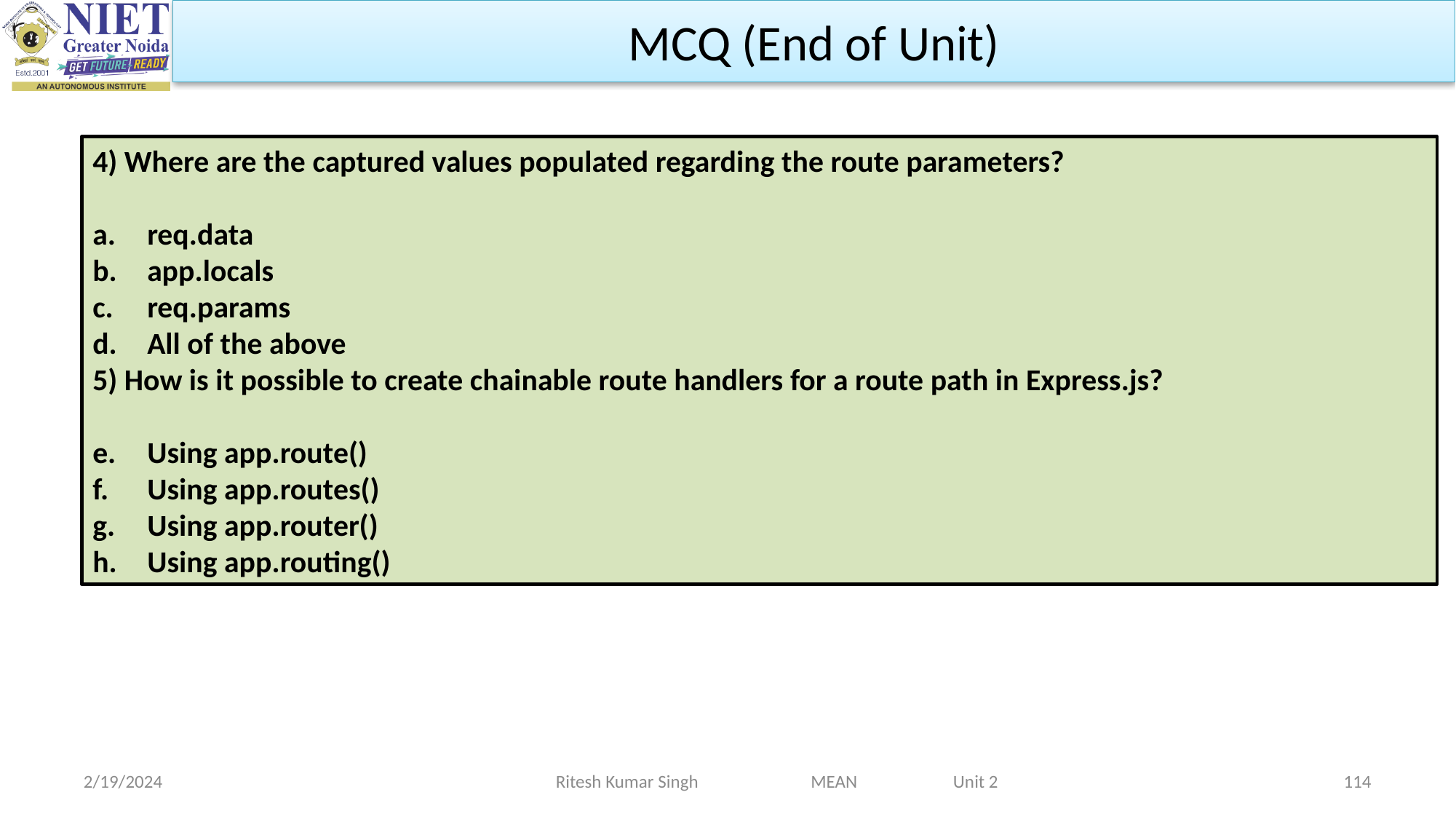

MCQ (End of Unit)
4) Where are the captured values populated regarding the route parameters?

req.data
app.locals
req.params
All of the above
5) How is it possible to create chainable route handlers for a route path in Express.js?

Using app.route()
Using app.routes()
Using app.router()
Using app.routing()

Ritesh Kumar Singh                           MEAN                       Unit 2
2/19/2024
114